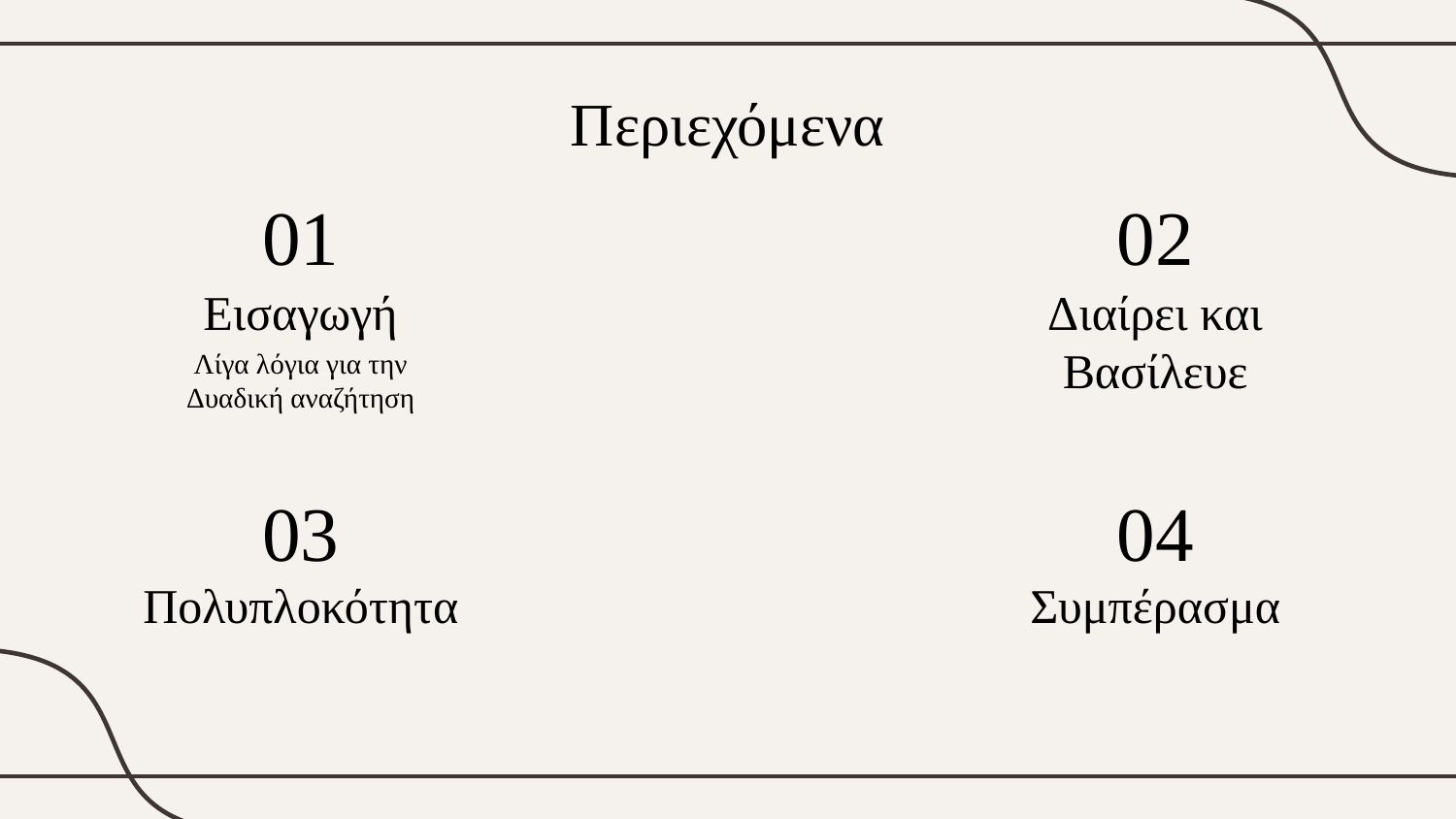

Περιεχόμενα
01
02
# Εισαγωγή
Διαίρει και
Βασίλευε
Λίγα λόγια για την
Δυαδική αναζήτηση
03
04
Πολυπλοκότητα
Συμπέρασμα